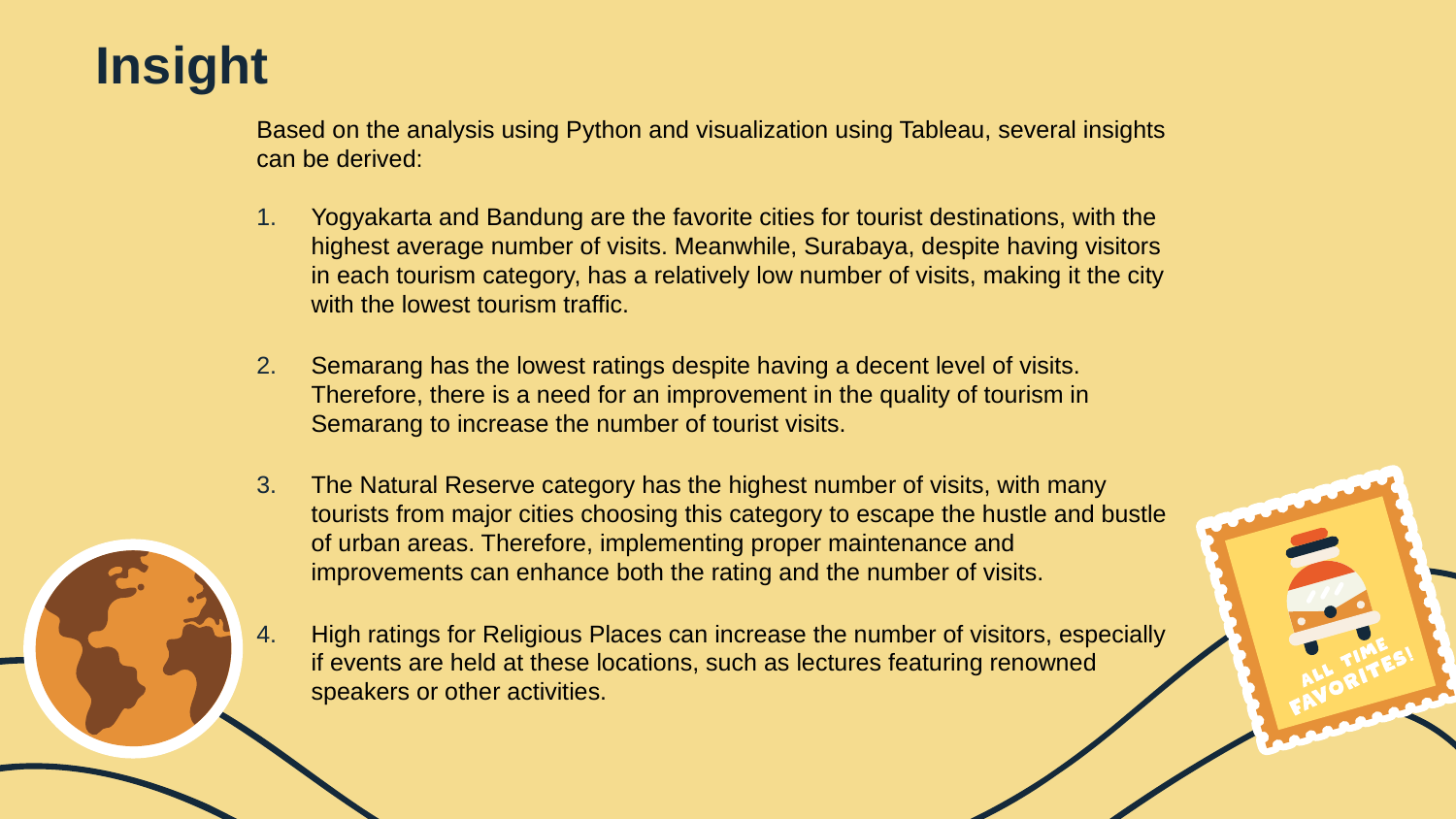

# Insight
Based on the analysis using Python and visualization using Tableau, several insights can be derived:

Yogyakarta and Bandung are the favorite cities for tourist destinations, with the highest average number of visits. Meanwhile, Surabaya, despite having visitors in each tourism category, has a relatively low number of visits, making it the city with the lowest tourism traffic.
Semarang has the lowest ratings despite having a decent level of visits. Therefore, there is a need for an improvement in the quality of tourism in Semarang to increase the number of tourist visits.
The Natural Reserve category has the highest number of visits, with many tourists from major cities choosing this category to escape the hustle and bustle of urban areas. Therefore, implementing proper maintenance and improvements can enhance both the rating and the number of visits.
High ratings for Religious Places can increase the number of visitors, especially if events are held at these locations, such as lectures featuring renowned speakers or other activities.